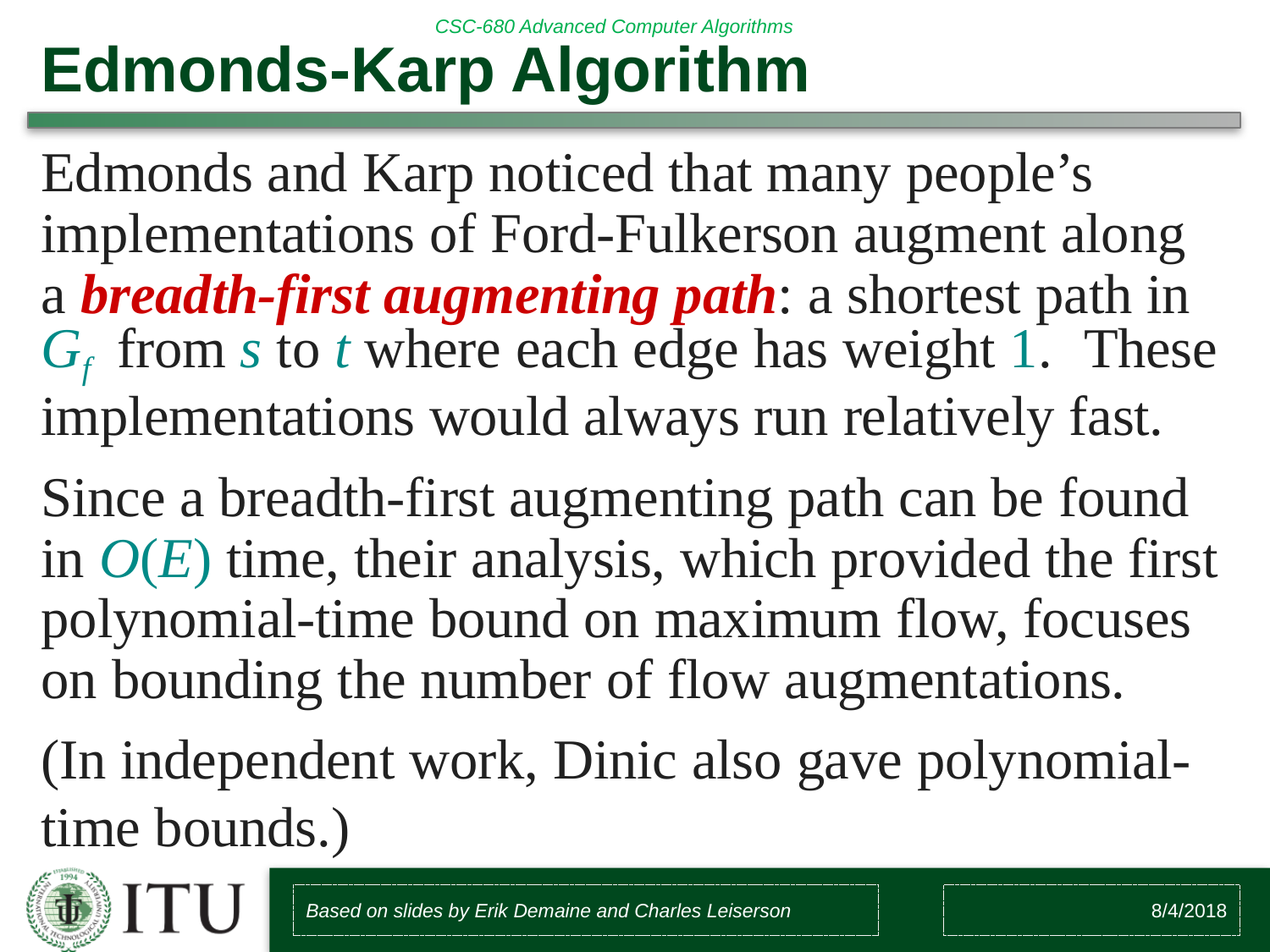

# Edmonds-Karp Algorithm

Edmonds and Karp noticed that many people’s implementations of Ford-Fulkerson augment along a breadth-first augmenting path: a shortest path in Gf	from s to t where each edge has weight 1.	These implementations would always run relatively fast.
Since a breadth-first augmenting path can be found in O(E) time, their analysis, which provided the first polynomial-time bound on maximum flow, focuses on bounding the number of flow augmentations.
(In independent work, Dinic also gave polynomial-time bounds.)
Based on slides by Erik Demaine and Charles Leiserson
8/4/2018